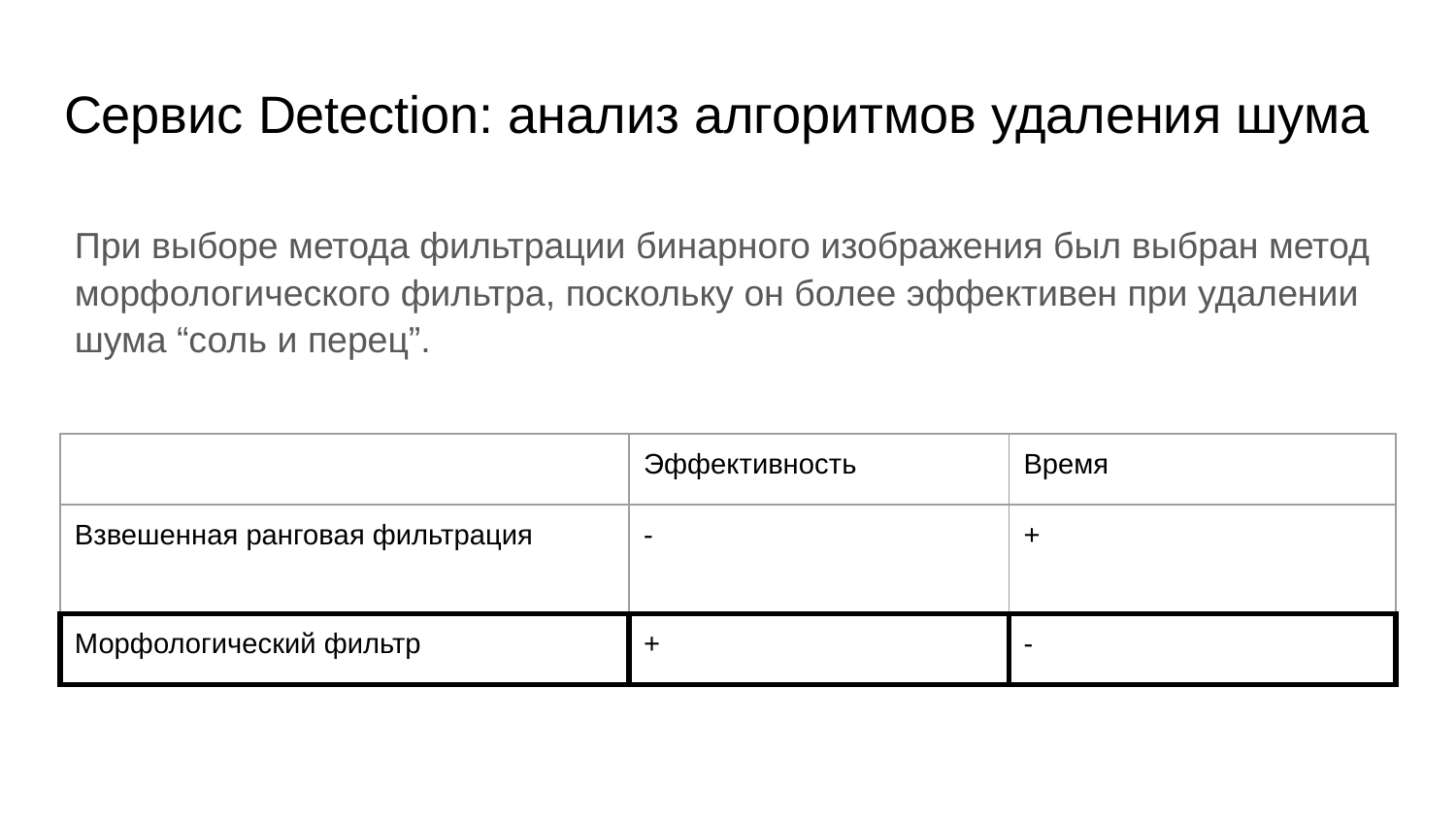

# Сервис Detection: анализ алгоритмов удаления шума
При выборе метода фильтрации бинарного изображения был выбран метод морфологического фильтра, поскольку он более эффективен при удалении шума “соль и перец”.
|  | Эффективность | Время |
| --- | --- | --- |
| Взвешенная ранговая фильтрация | - | + |
| Морфологический фильтр | + | - |